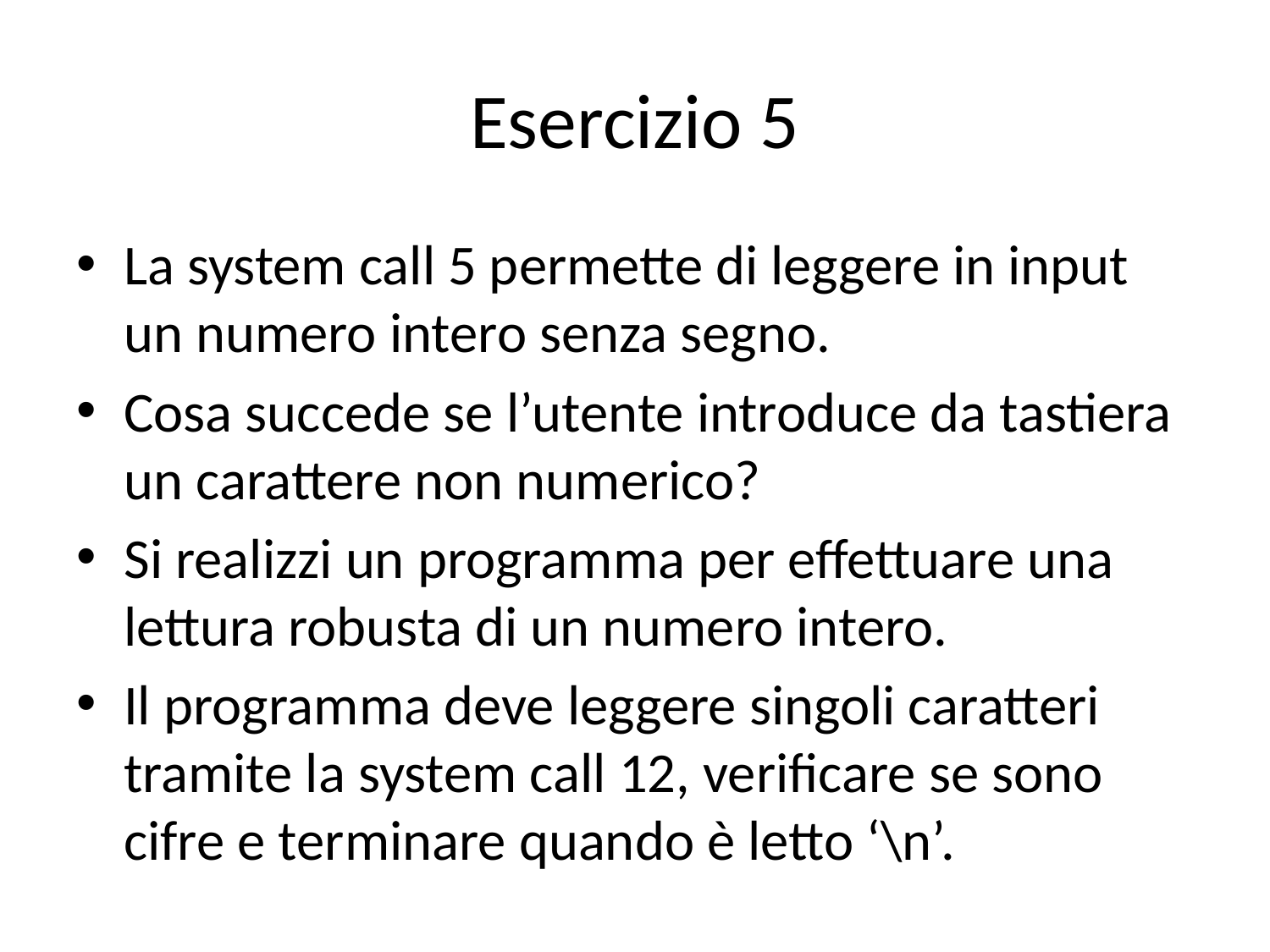

# Esercizio 5
La system call 5 permette di leggere in input un numero intero senza segno.
Cosa succede se l’utente introduce da tastiera un carattere non numerico?
Si realizzi un programma per effettuare una lettura robusta di un numero intero.
Il programma deve leggere singoli caratteri tramite la system call 12, verificare se sono cifre e terminare quando è letto ‘\n’.